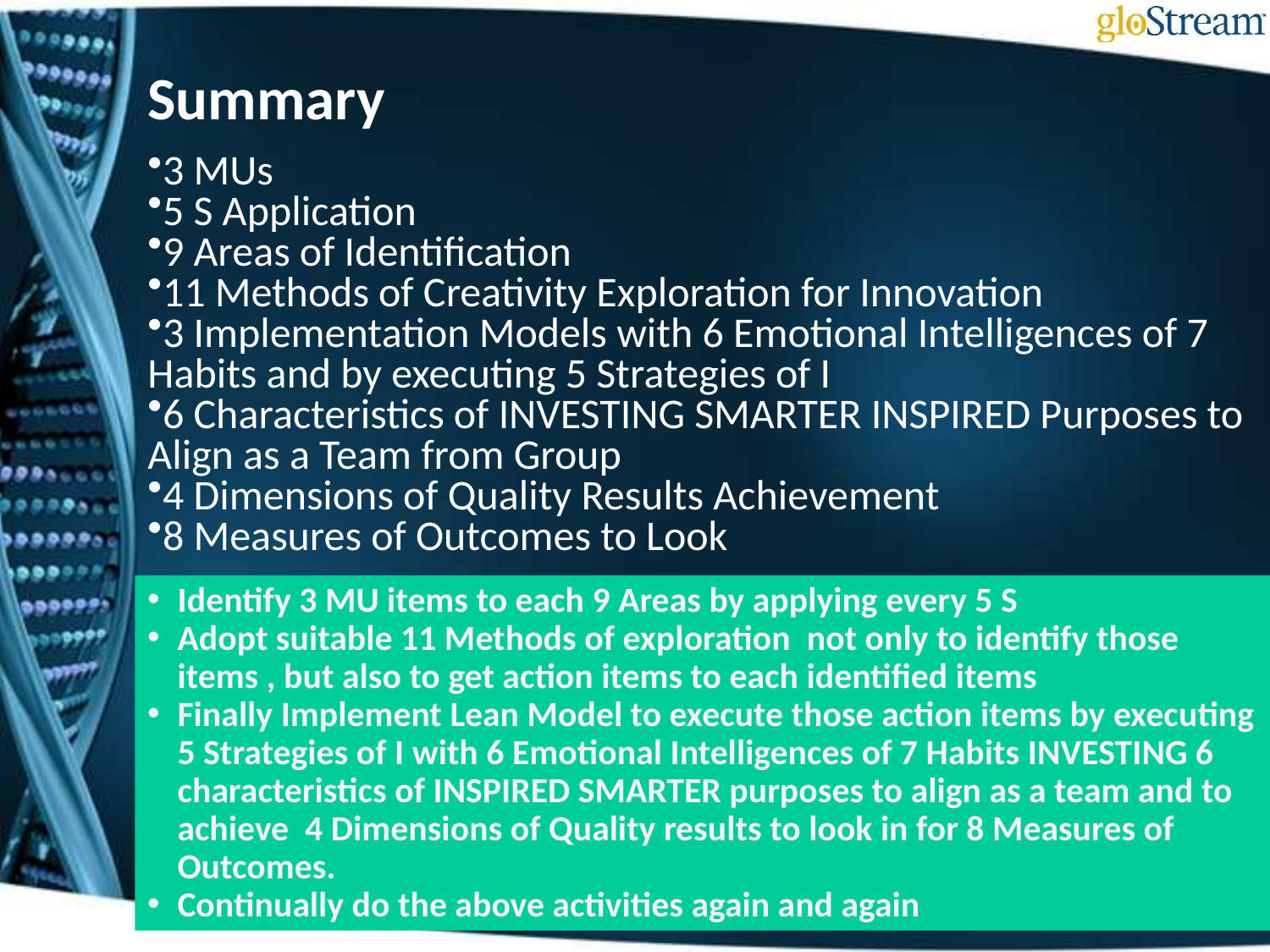

# Summary
3 MUs
5 S Application
9 Areas of Identification
11 Methods of Creativity Exploration for Innovation
3 Implementation Models with 6 Emotional Intelligences of 7 Habits and by executing 5 Strategies of I
6 Characteristics of INVESTING SMARTER INSPIRED Purposes to Align as a Team from Group
4 Dimensions of Quality Results Achievement
8 Measures of Outcomes to Look

Identify 3 MU items to each 9 Areas by applying every 5 S
Adopt suitable 11 Methods of exploration  not only to identify those items , but also to get action items to each identified items
Finally Implement Lean Model to execute those action items by executing 5 Strategies of I with 6 Emotional Intelligences of 7 Habits INVESTING 6 characteristics of INSPIRED SMARTER purposes to align as a team and to achieve  4 Dimensions of Quality results to look in for 8 Measures of Outcomes.
Continually do the above activities again and again